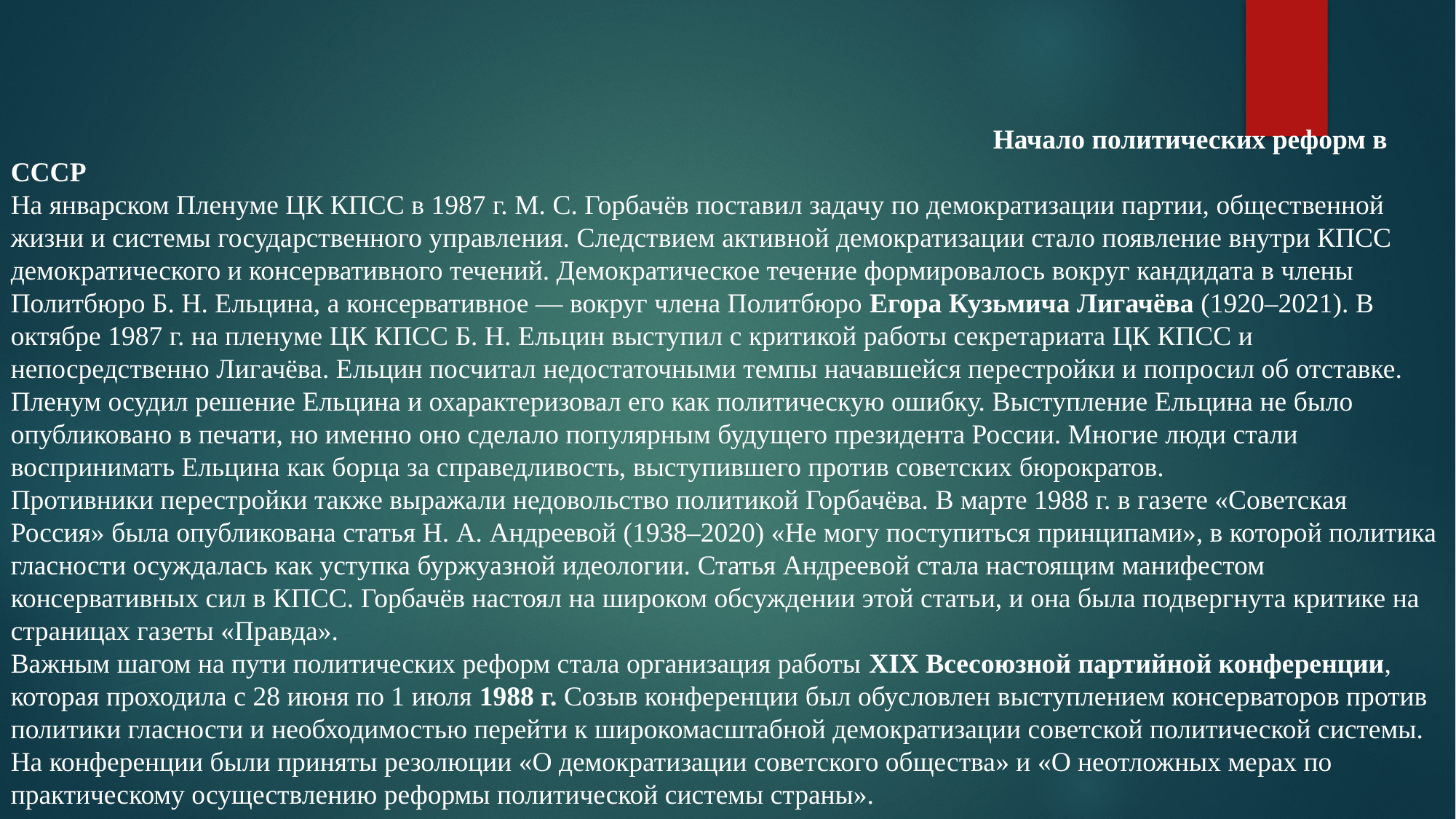

Начало политических реформ в СССР
На январском Пленуме ЦК КПСС в 1987 г. М. С. Горбачёв поставил задачу по демократизации партии, общественной жизни и системы государственного управления. Следствием активной демократизации стало появление внутри КПСС демократического и консервативного течений. Демократическое течение формировалось вокруг кандидата в члены Политбюро Б. Н. Ельцина, а консервативное — вокруг члена Политбюро Егора Кузьмича Лигачёва (1920–2021). В октябре 1987 г. на пленуме ЦК КПСС Б. Н. Ельцин выступил с критикой работы секретариата ЦК КПСС и непосредственно Лигачёва. Ельцин посчитал недостаточными темпы начавшейся перестройки и попросил об отставке. Пленум осудил решение Ельцина и охарактеризовал его как политическую ошибку. Выступление Ельцина не было опубликовано в печати, но именно оно сделало популярным будущего президента России. Многие люди стали воспринимать Ельцина как борца за справедливость, выступившего против советских бюрократов.
Противники перестройки также выражали недовольство политикой Горбачёва. В марте 1988 г. в газете «Советская Россия» была опубликована статья Н. А. Андреевой (1938–2020) «Не могу поступиться принципами», в которой политика гласности осуждалась как уступка буржуазной идеологии. Статья Андреевой стала настоящим манифестом консервативных сил в КПСС. Горбачёв настоял на широком обсуждении этой статьи, и она была подвергнута критике на страницах газеты «Правда».
Важным шагом на пути политических реформ стала организация работы XIX Всесоюзной партийной конференции, которая проходила с 28 июня по 1 июля 1988 г. Созыв конференции был обусловлен выступлением консерваторов против политики гласности и необходимостью перейти к широкомасштабной демократизации советской политической системы. На конференции были приняты резолюции «О демократизации советского общества» и «О неотложных мерах по практическому осуществлению реформы политической системы страны».